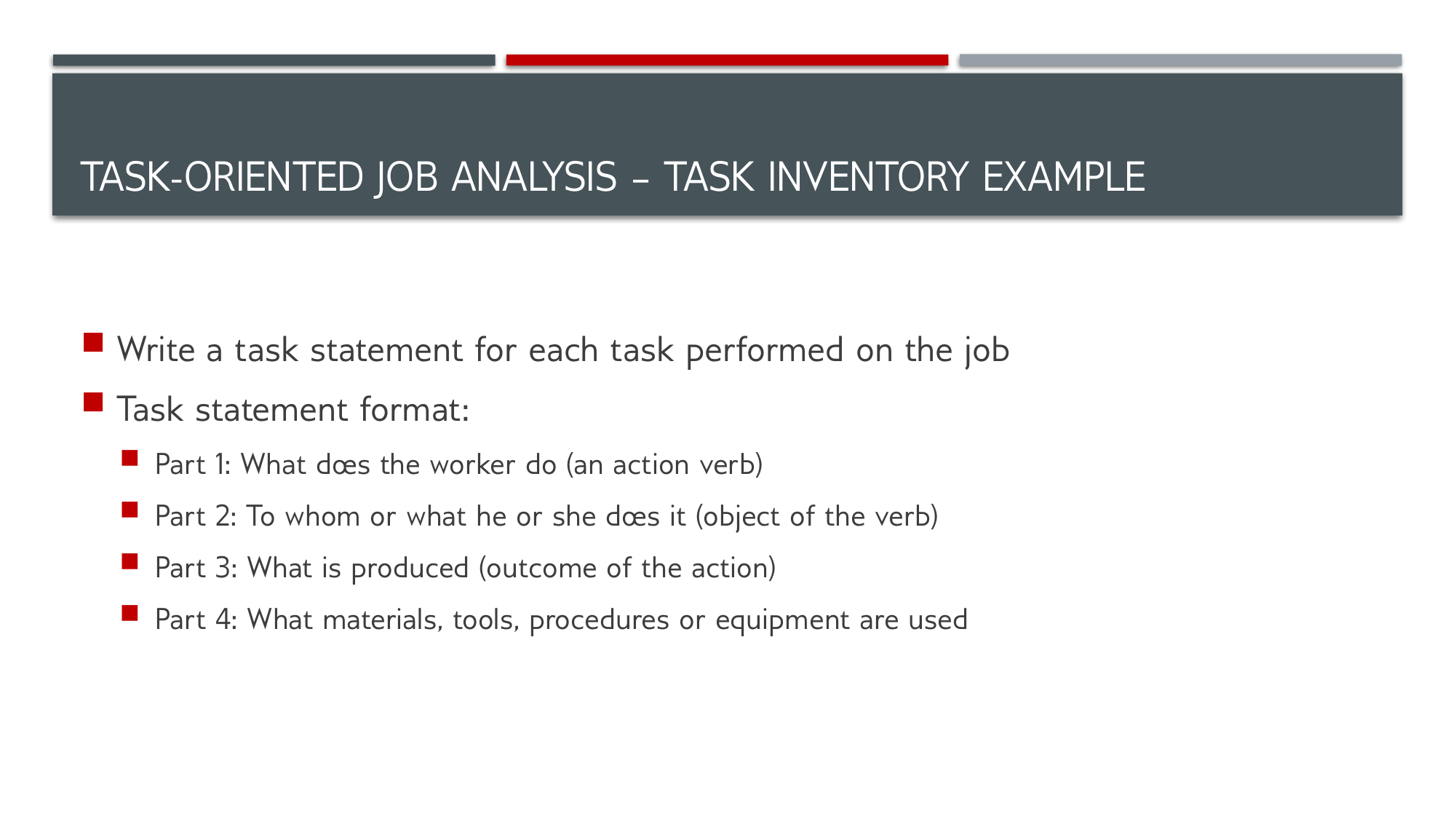

# Task-Oriented Job Analysis – Task Inventory Example
Write a task statement for each task performed on the job
Task statement format:
Part 1: What does the worker do (an action verb)
Part 2: To whom or what he or she does it (object of the verb)
Part 3: What is produced (outcome of the action)
Part 4: What materials, tools, procedures or equipment are used